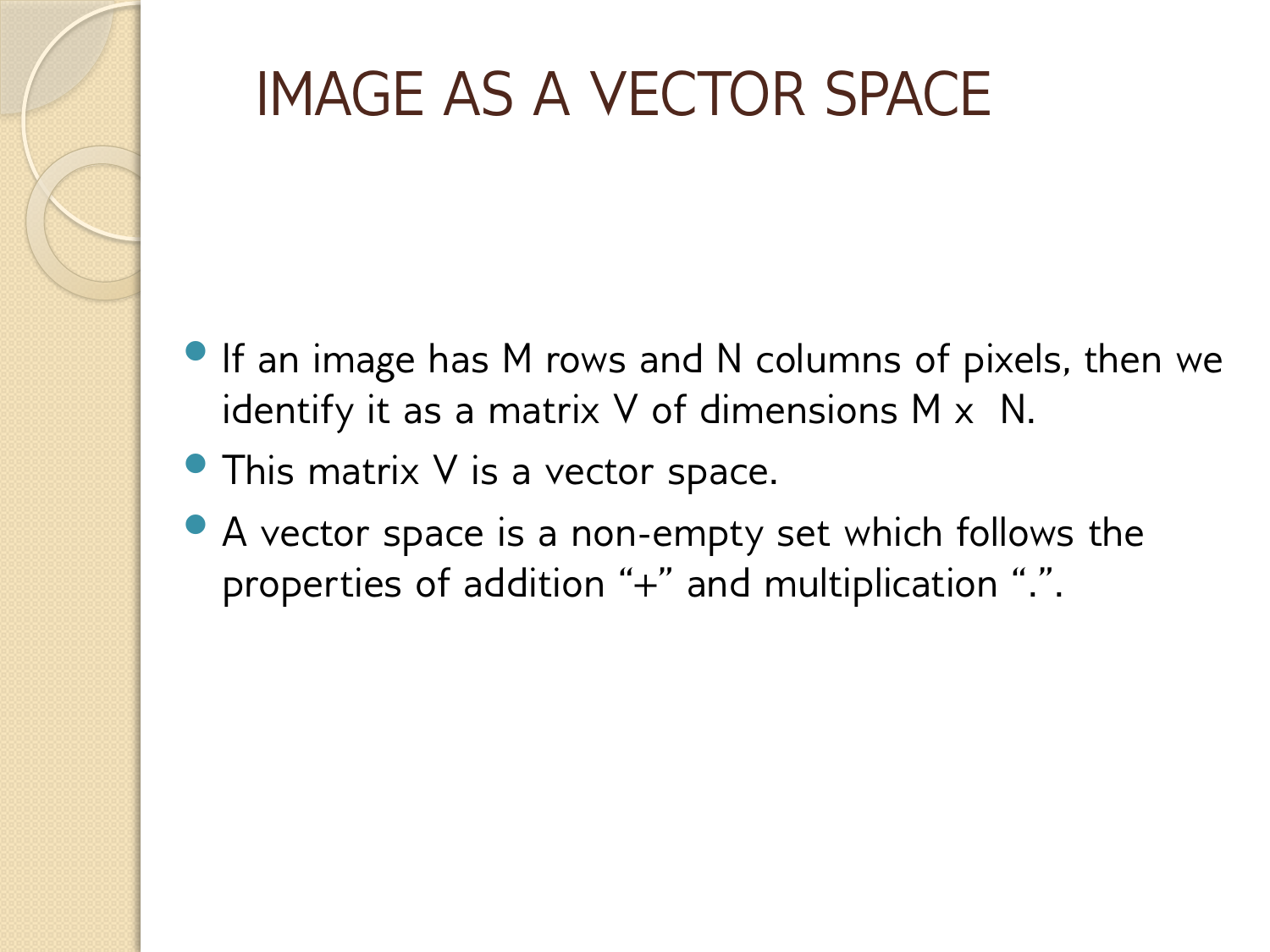

Image as a vector space
If an image has M rows and N columns of pixels, then we identify it as a matrix V of dimensions M x  N.
This matrix V is a vector space.
A vector space is a non-empty set which follows the properties of addition “+” and multiplication “.”.